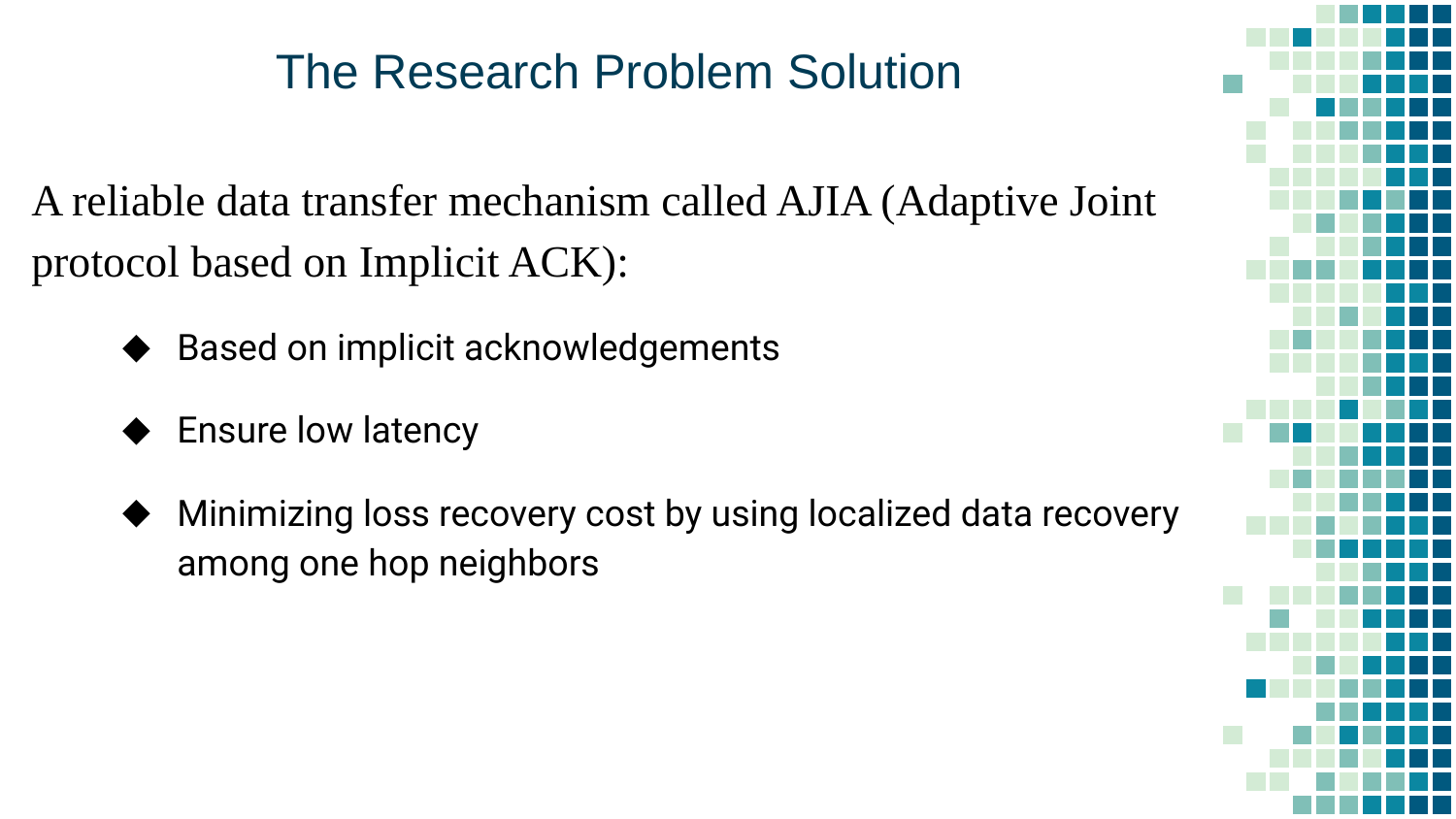

The Research Problem Solution
A reliable data transfer mechanism called AJIA (Adaptive Joint protocol based on Implicit ACK):
Based on implicit acknowledgements
Ensure low latency
Minimizing loss recovery cost by using localized data recovery among one hop neighbors